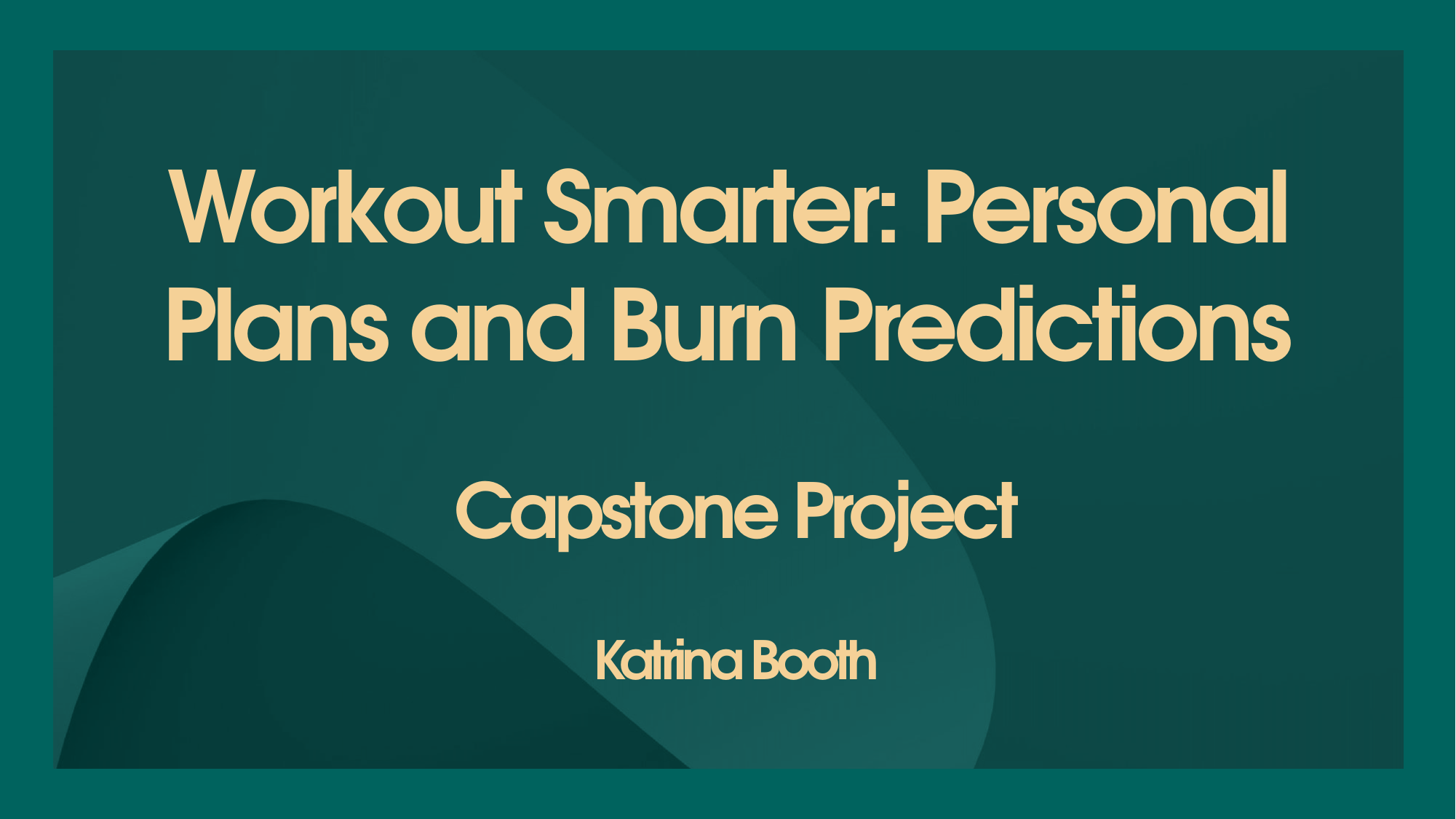

# Workout Smarter: Personal Plans and Burn Predictions
Capstone Project

Katrina Booth